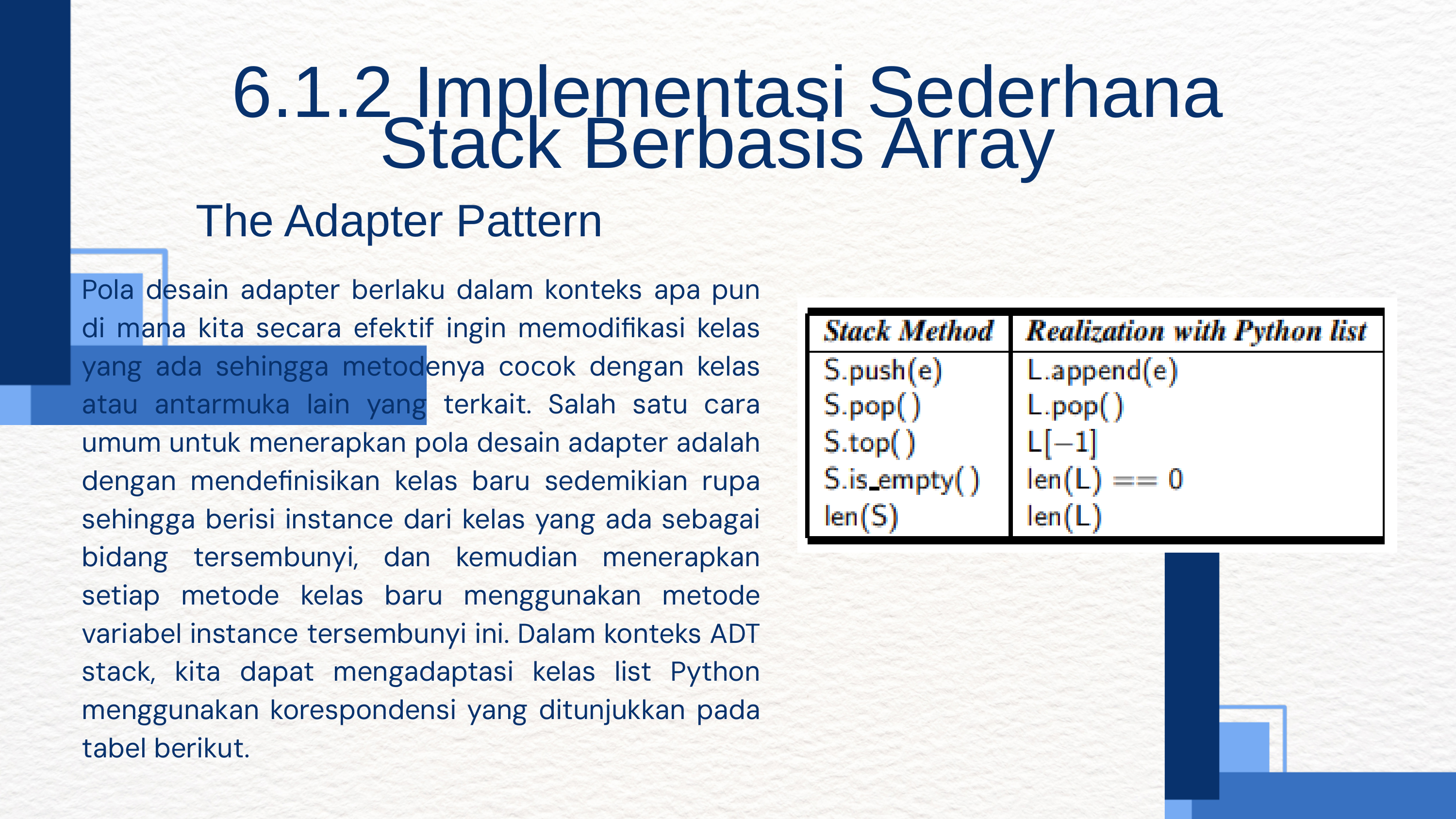

6.1.2 Implementasi Sederhana Stack Berbasis Array
The Adapter Pattern
Pola desain adapter berlaku dalam konteks apa pun di mana kita secara efektif ingin memodifikasi kelas yang ada sehingga metodenya cocok dengan kelas atau antarmuka lain yang terkait. Salah satu cara umum untuk menerapkan pola desain adapter adalah dengan mendefinisikan kelas baru sedemikian rupa sehingga berisi instance dari kelas yang ada sebagai bidang tersembunyi, dan kemudian menerapkan setiap metode kelas baru menggunakan metode variabel instance tersembunyi ini. Dalam konteks ADT stack, kita dapat mengadaptasi kelas list Python menggunakan korespondensi yang ditunjukkan pada tabel berikut.